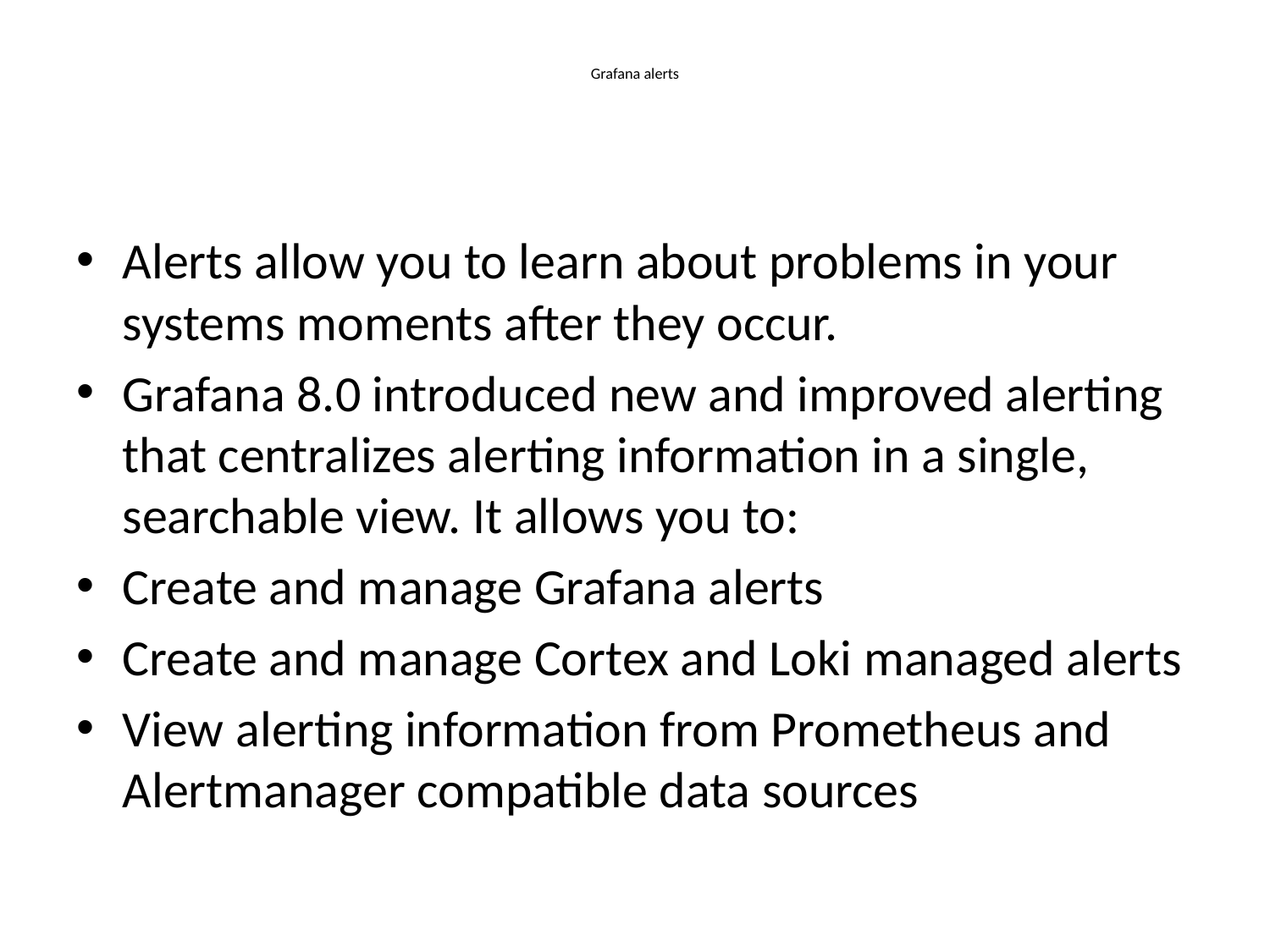

# Grafana alerts
Alerts allow you to learn about problems in your systems moments after they occur.
Grafana 8.0 introduced new and improved alerting that centralizes alerting information in a single, searchable view. It allows you to:
Create and manage Grafana alerts
Create and manage Cortex and Loki managed alerts
View alerting information from Prometheus and Alertmanager compatible data sources